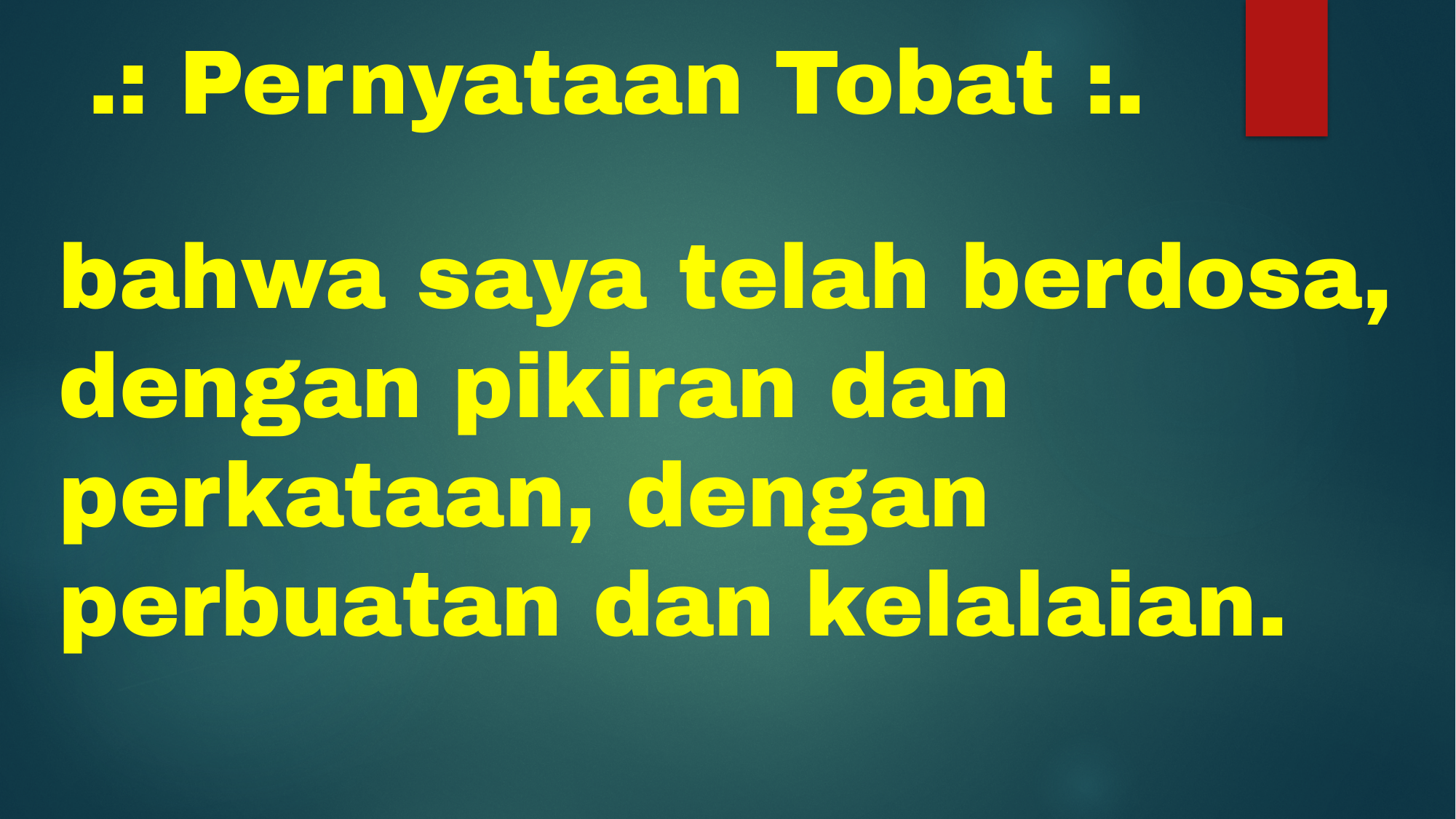

# .: Pernyataan Tobat :.
bahwa saya telah berdosa, dengan pikiran dan perkataan, dengan perbuatan dan kelalaian.